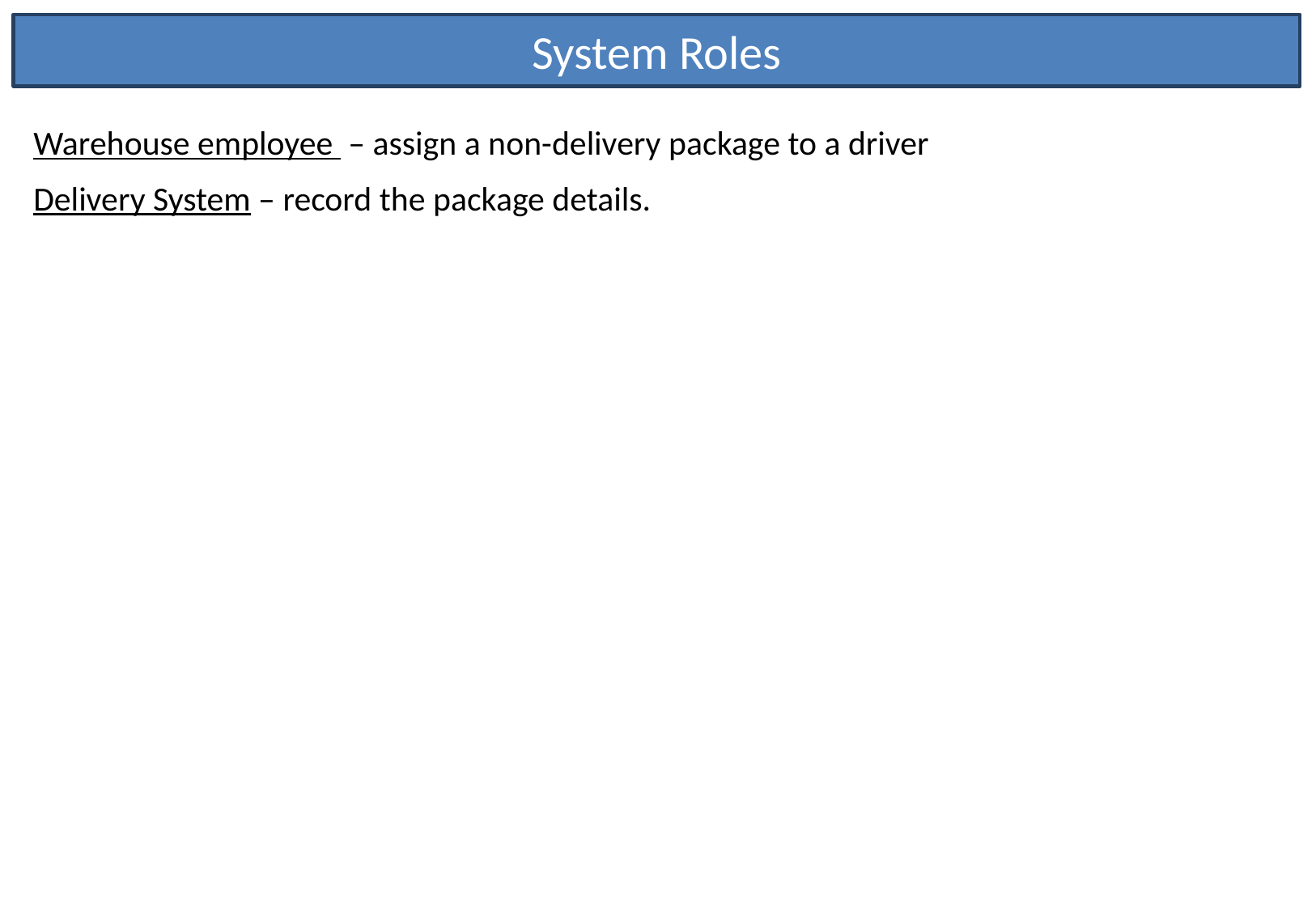

System Roles
Warehouse employee  – assign a non-delivery package to a driver
Delivery System – record the package details.